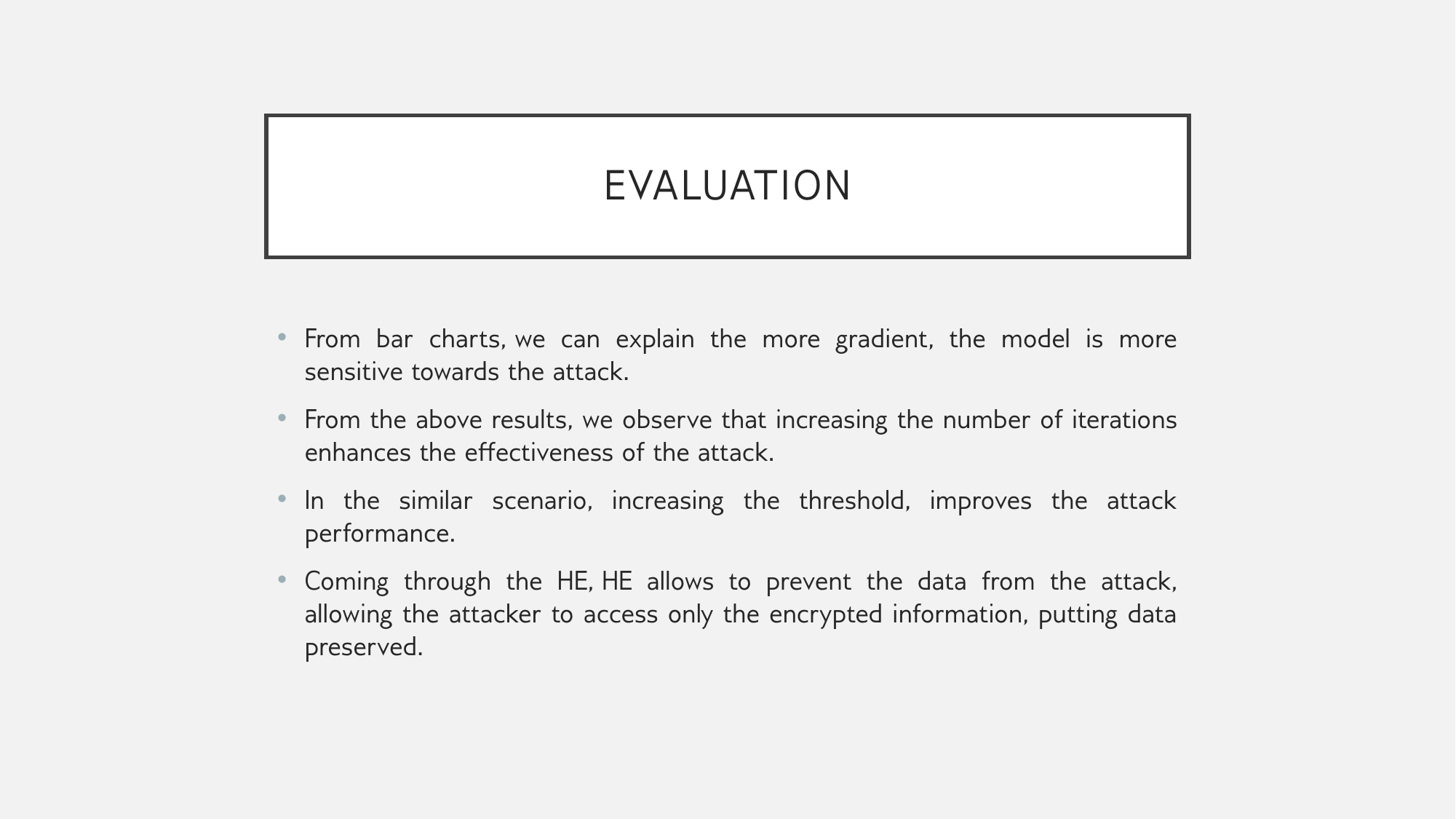

# Evaluation
From bar charts, we can explain the more gradient, the model is more sensitive towards the attack.
From the above results, we observe that increasing the number of iterations enhances the effectiveness of the attack.
In the similar scenario, increasing the threshold, improves the attack performance.
Coming through the HE, HE allows to prevent the data from the attack, allowing the attacker to access only the encrypted information, putting data preserved.